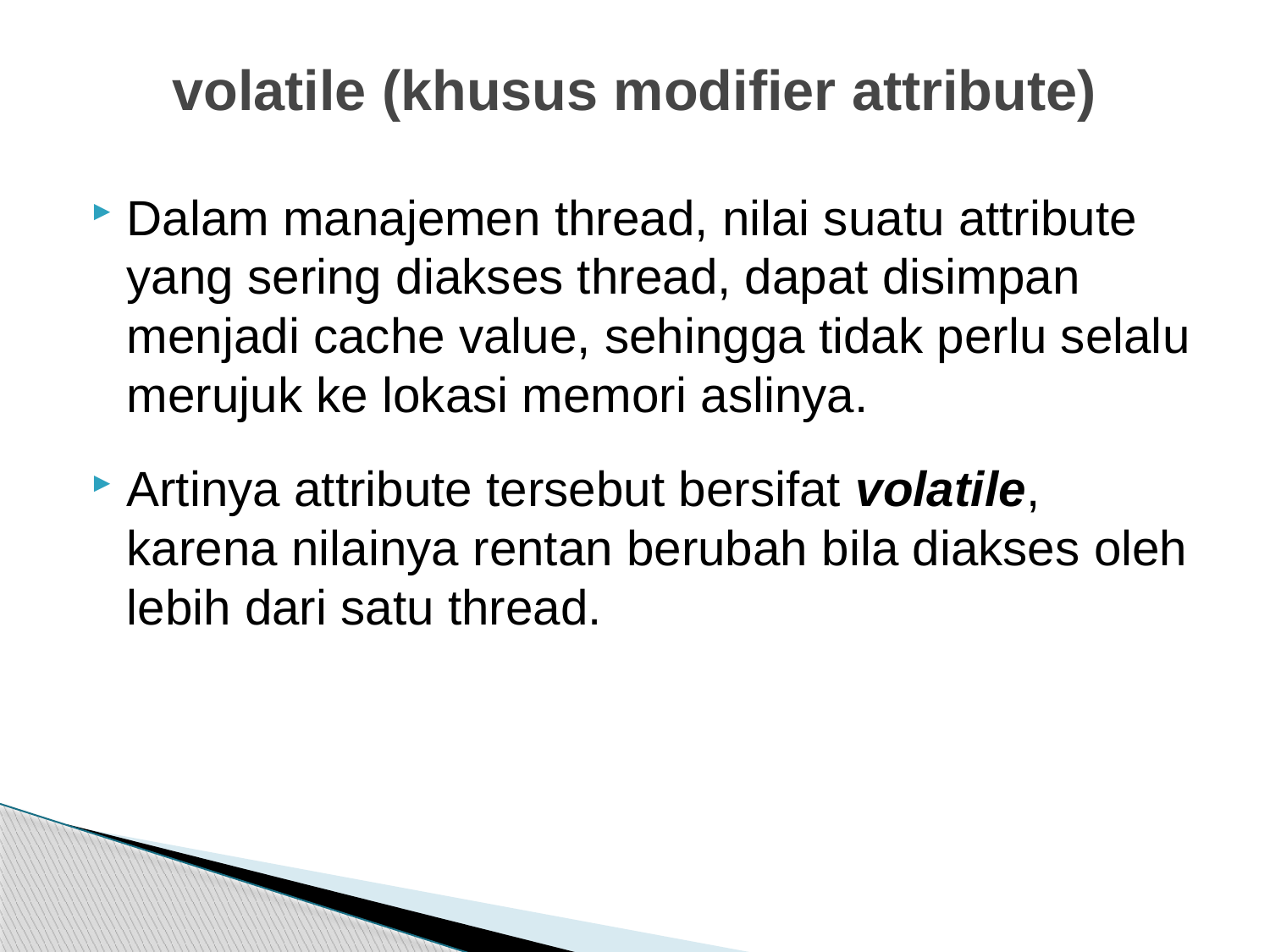

# volatile (khusus modifier attribute)
Dalam manajemen thread, nilai suatu attribute yang sering diakses thread, dapat disimpan menjadi cache value, sehingga tidak perlu selalu merujuk ke lokasi memori aslinya.

Artinya attribute tersebut bersifat volatile, karena nilainya rentan berubah bila diakses oleh lebih dari satu thread.